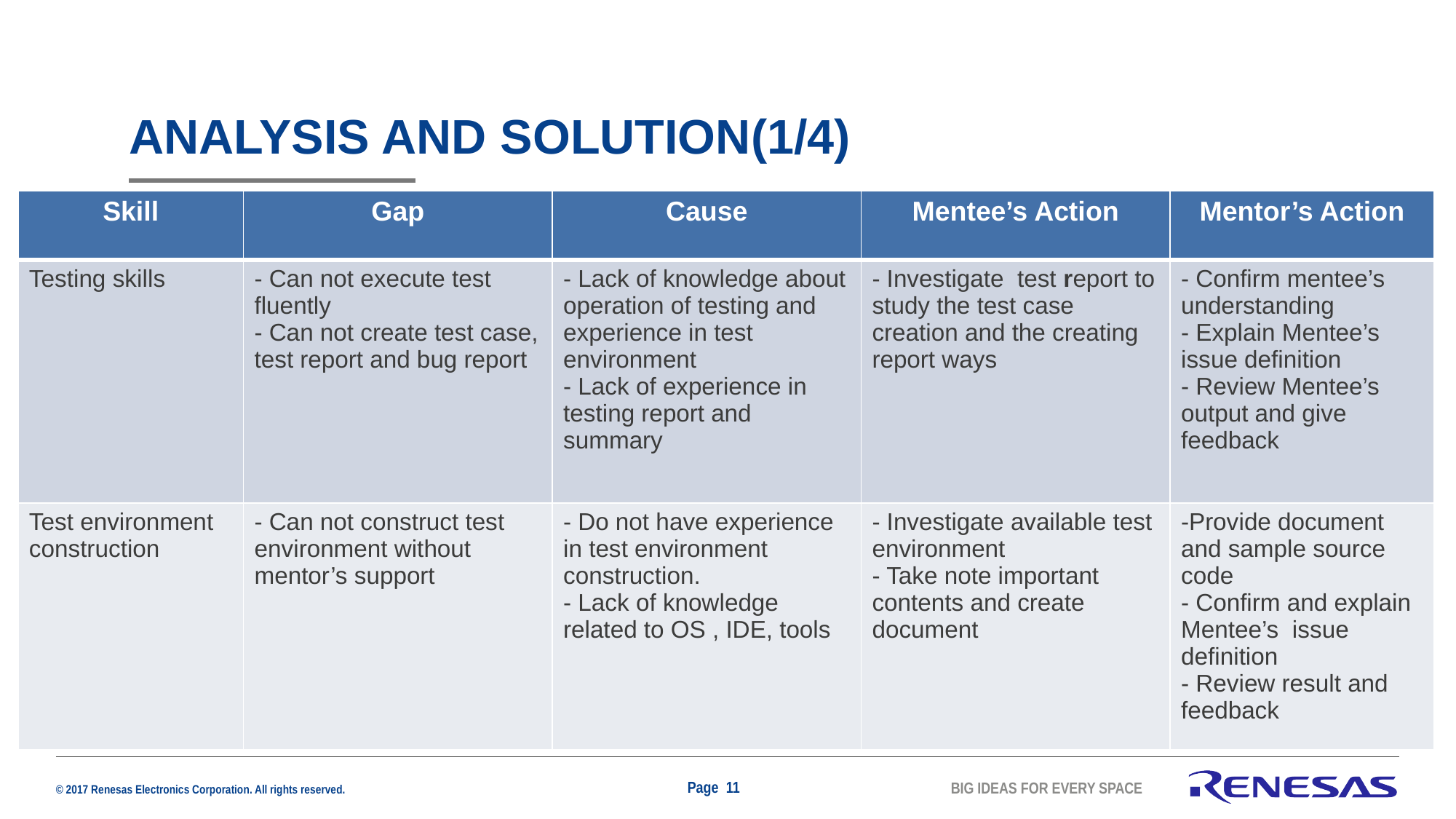

# Analysis and solution(1/4)
| Skill | Gap | Cause | Mentee’s Action | Mentor’s Action |
| --- | --- | --- | --- | --- |
| Testing skills | - Can not execute test fluently - Can not create test case, test report and bug report | - Lack of knowledge about operation of testing and experience in test environment - Lack of experience in testing report and summary | - Investigate test report to study the test case creation and the creating report ways | - Confirm mentee’s understanding - Explain Mentee’s issue definition - Review Mentee’s output and give feedback |
| Test environment construction | - Can not construct test environment without mentor’s support | - Do not have experience in test environment construction. - Lack of knowledge related to OS , IDE, tools | - Investigate available test environment - Take note important contents and create document | -Provide document and sample source code - Confirm and explain Mentee’s issue definition - Review result and feedback |

Page  11